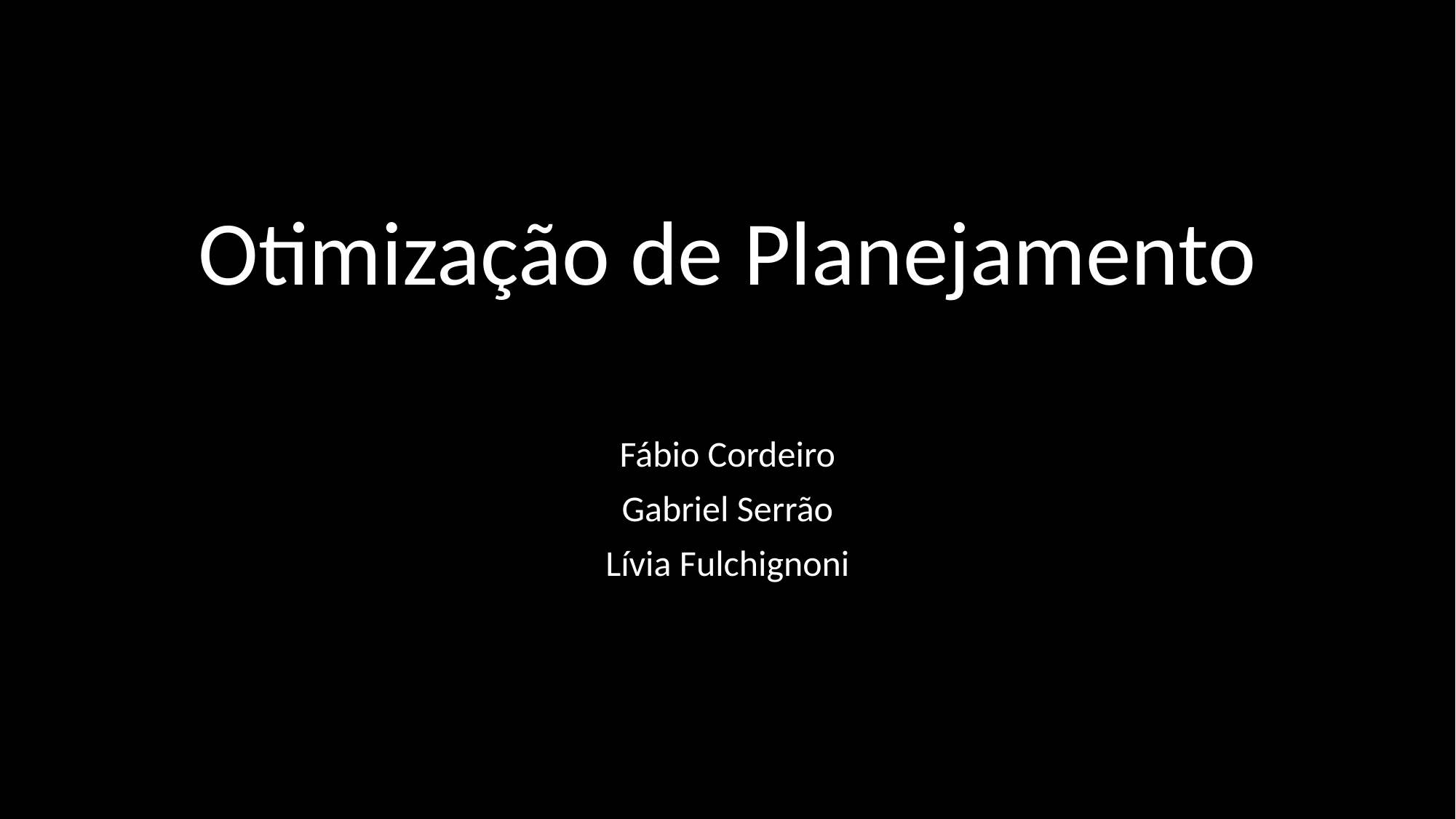

# Otimização de Planejamento
Fábio Cordeiro
Gabriel Serrão
Lívia Fulchignoni